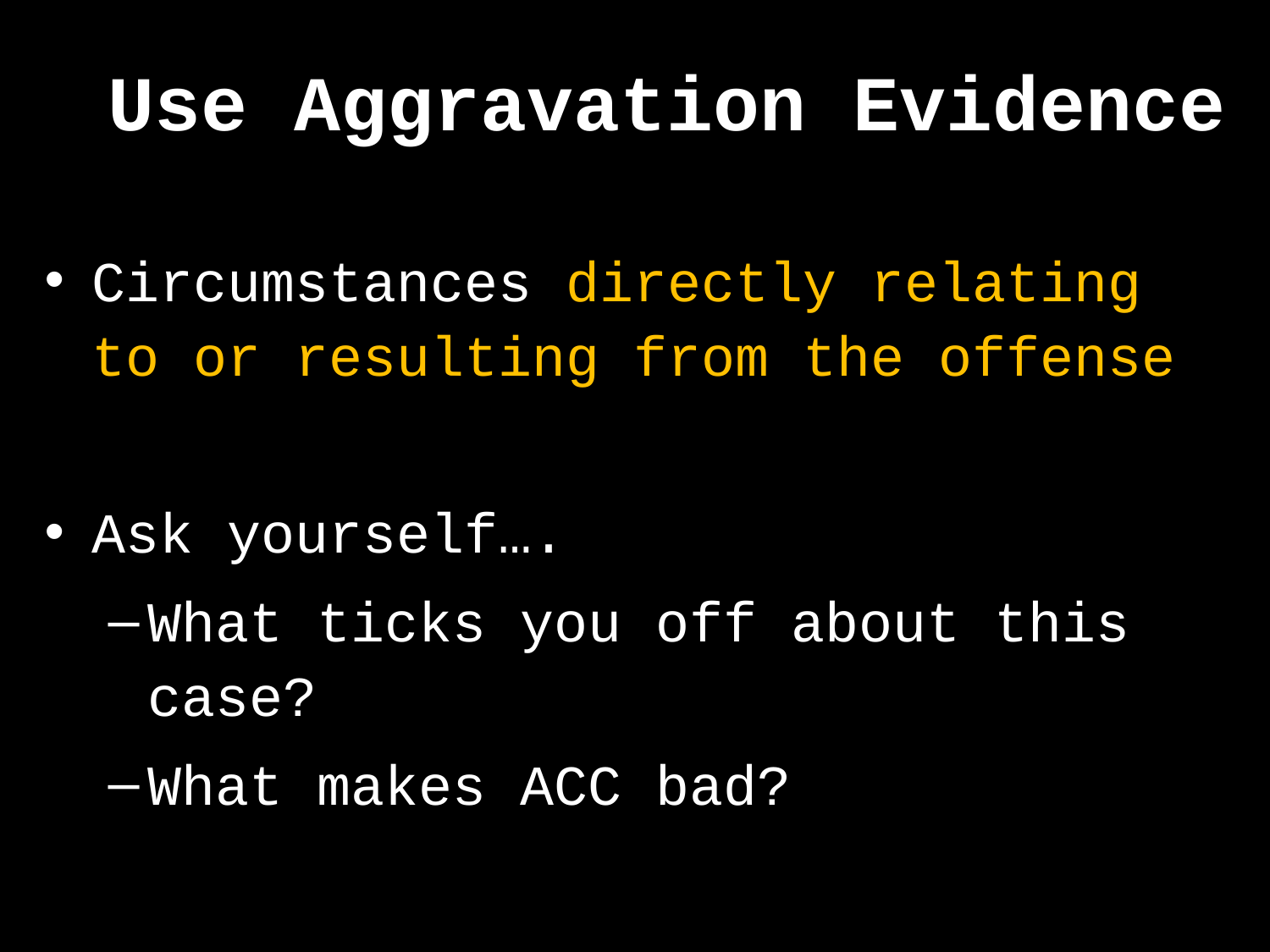

# Use Aggravation Evidence

Circumstances directly relating to or resulting from the offense

Ask yourself….
What ticks you off about this case?
What makes ACC bad?